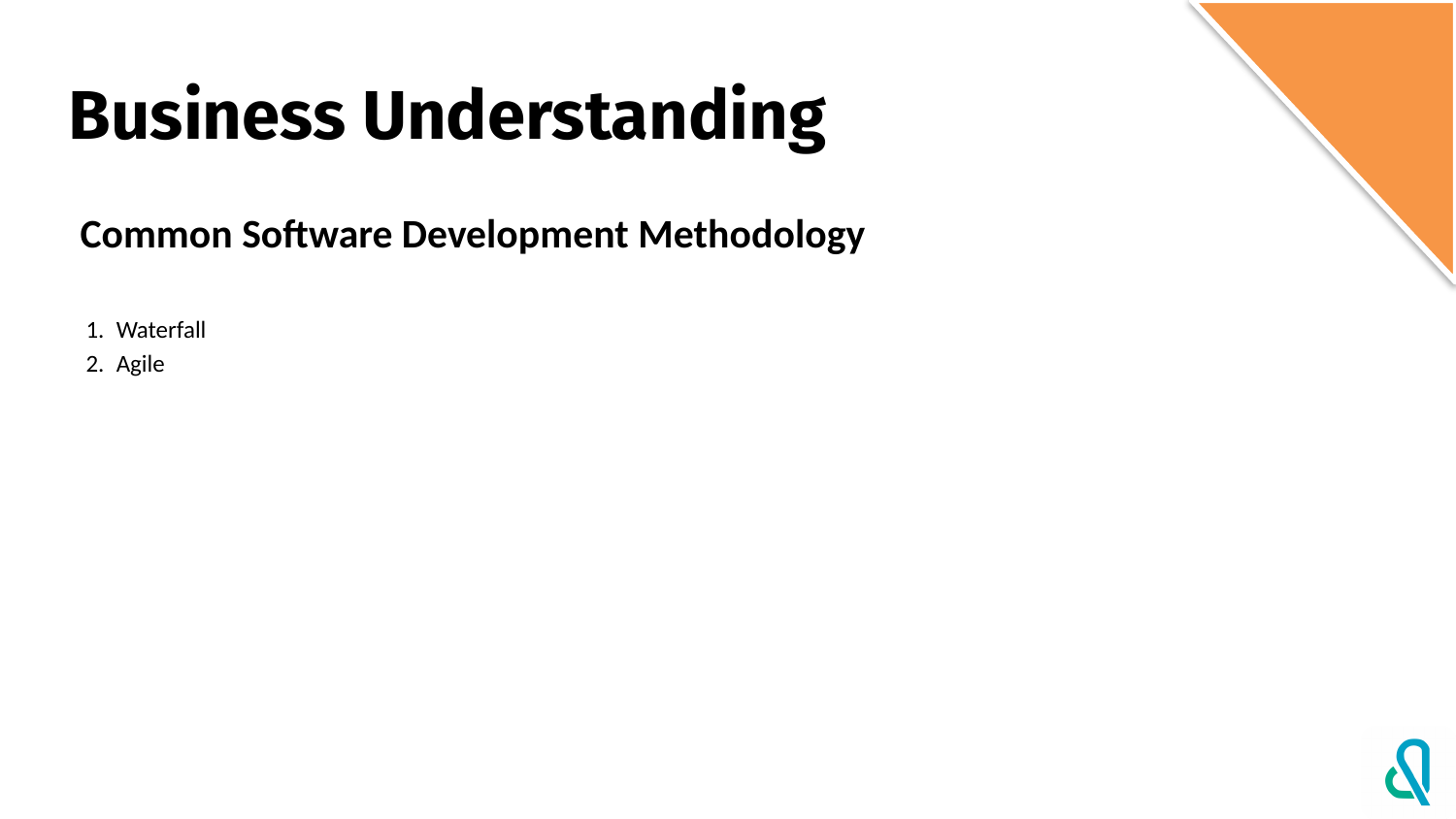

# Business Understanding
Common Software Development Methodology

Waterfall
Agile